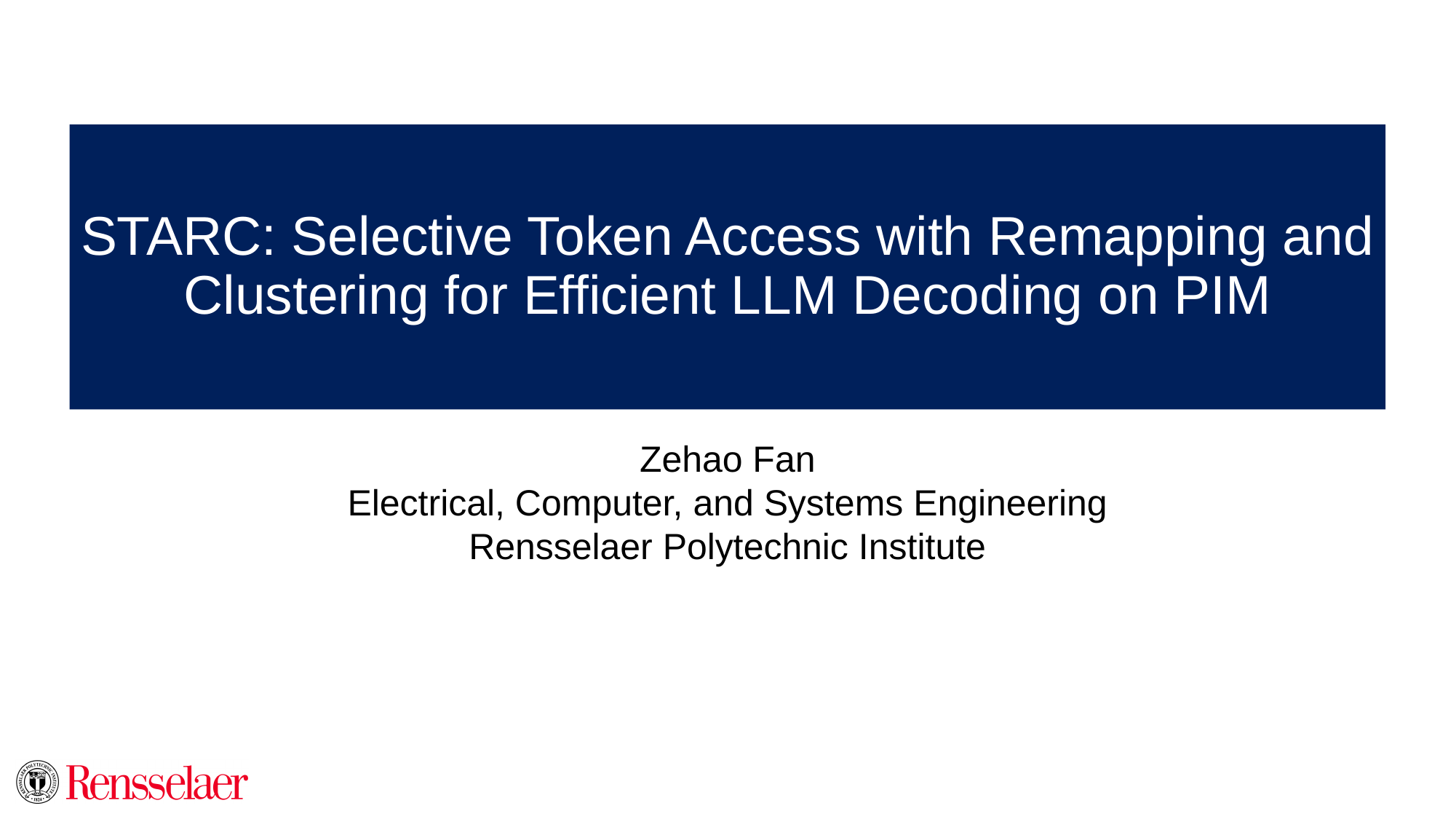

# STARC: Selective Token Access with Remapping and Clustering for Efficient LLM Decoding on PIM
Zehao Fan
Electrical, Computer, and Systems Engineering
Rensselaer Polytechnic Institute